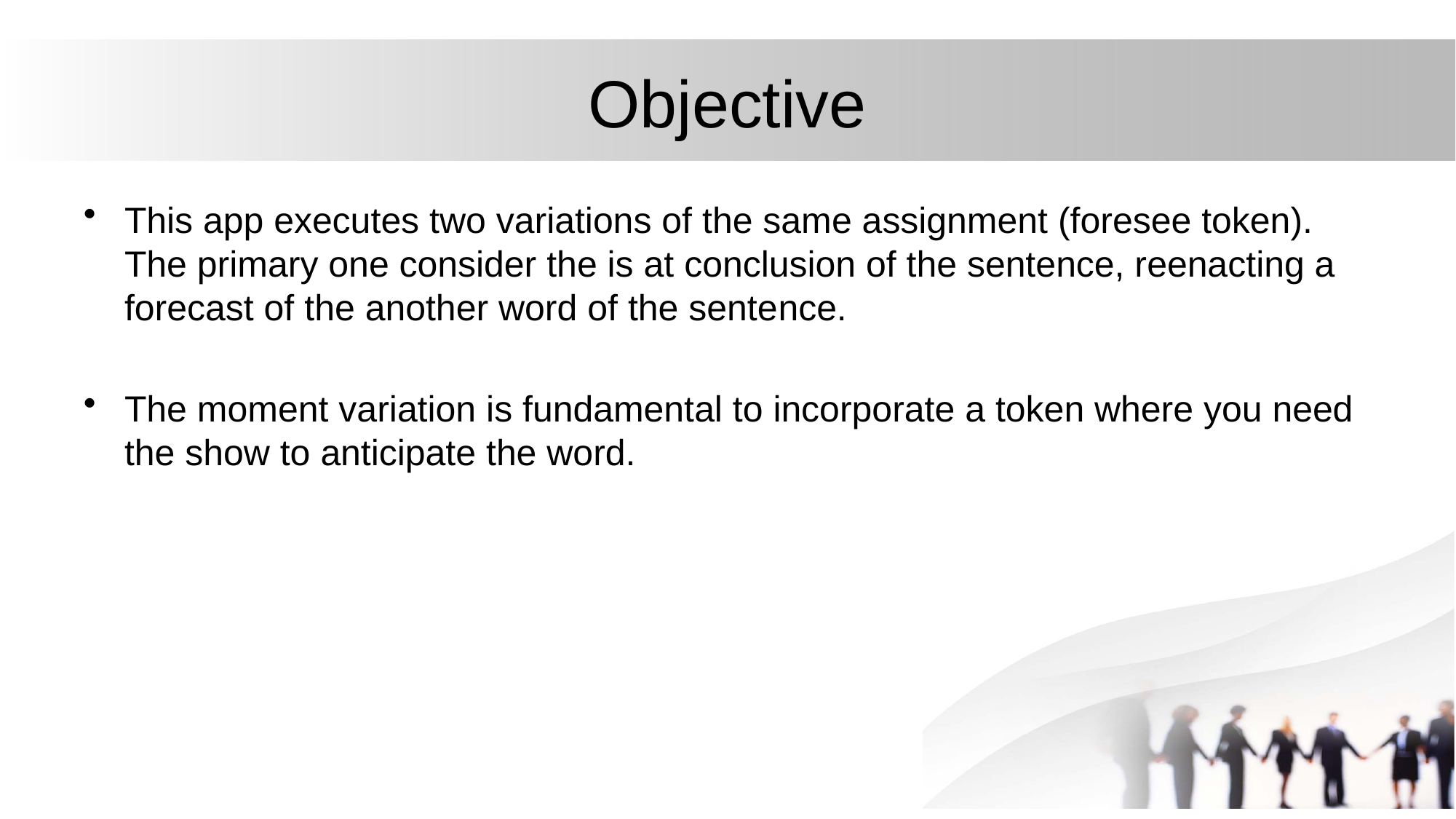

# Objective
This app executes two variations of the same assignment (foresee token). The primary one consider the is at conclusion of the sentence, reenacting a forecast of the another word of the sentence.

The moment variation is fundamental to incorporate a token where you need the show to anticipate the word.